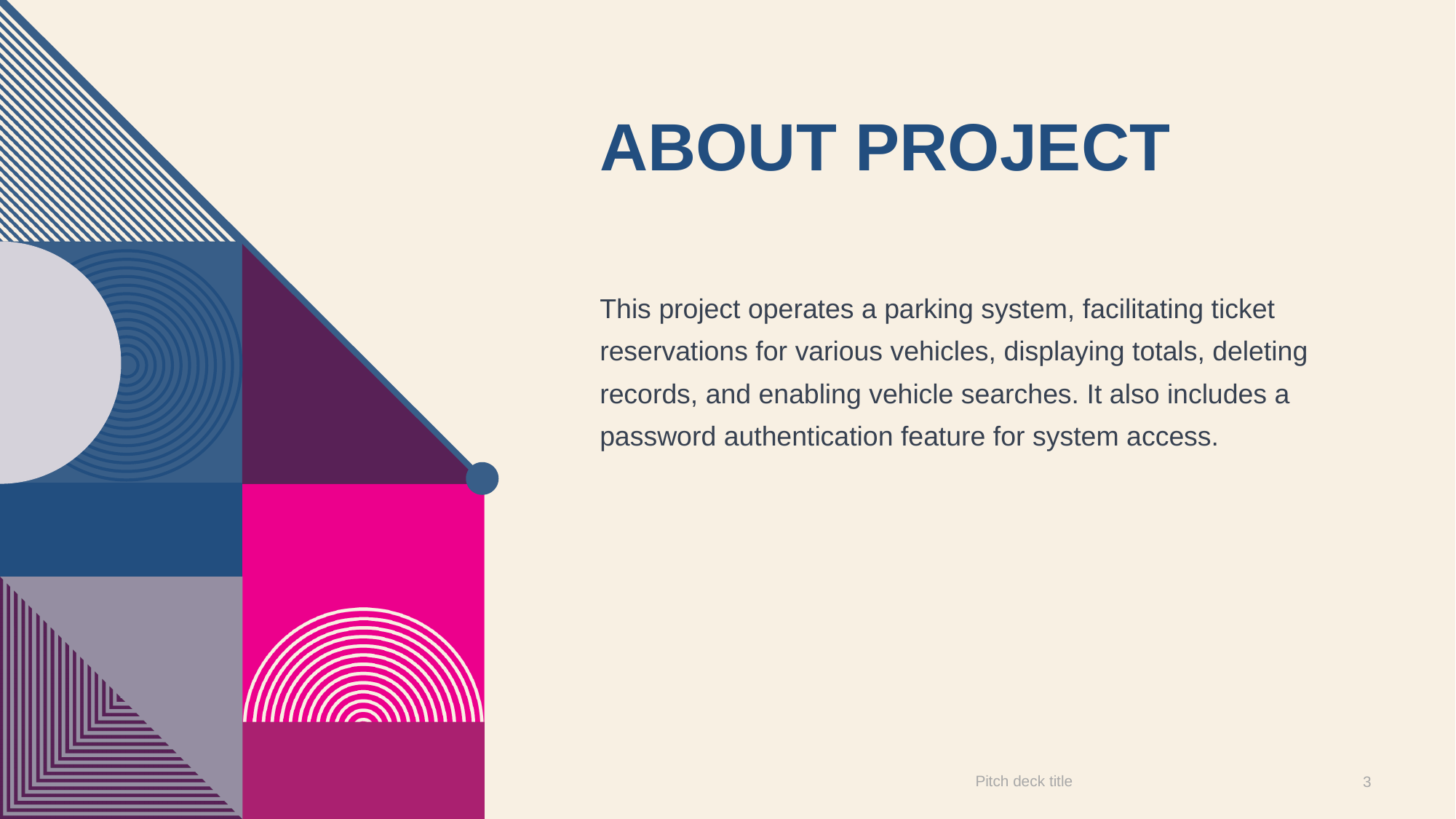

# ABOUT project
This project operates a parking system, facilitating ticket reservations for various vehicles, displaying totals, deleting records, and enabling vehicle searches. It also includes a password authentication feature for system access.
Pitch deck title
3